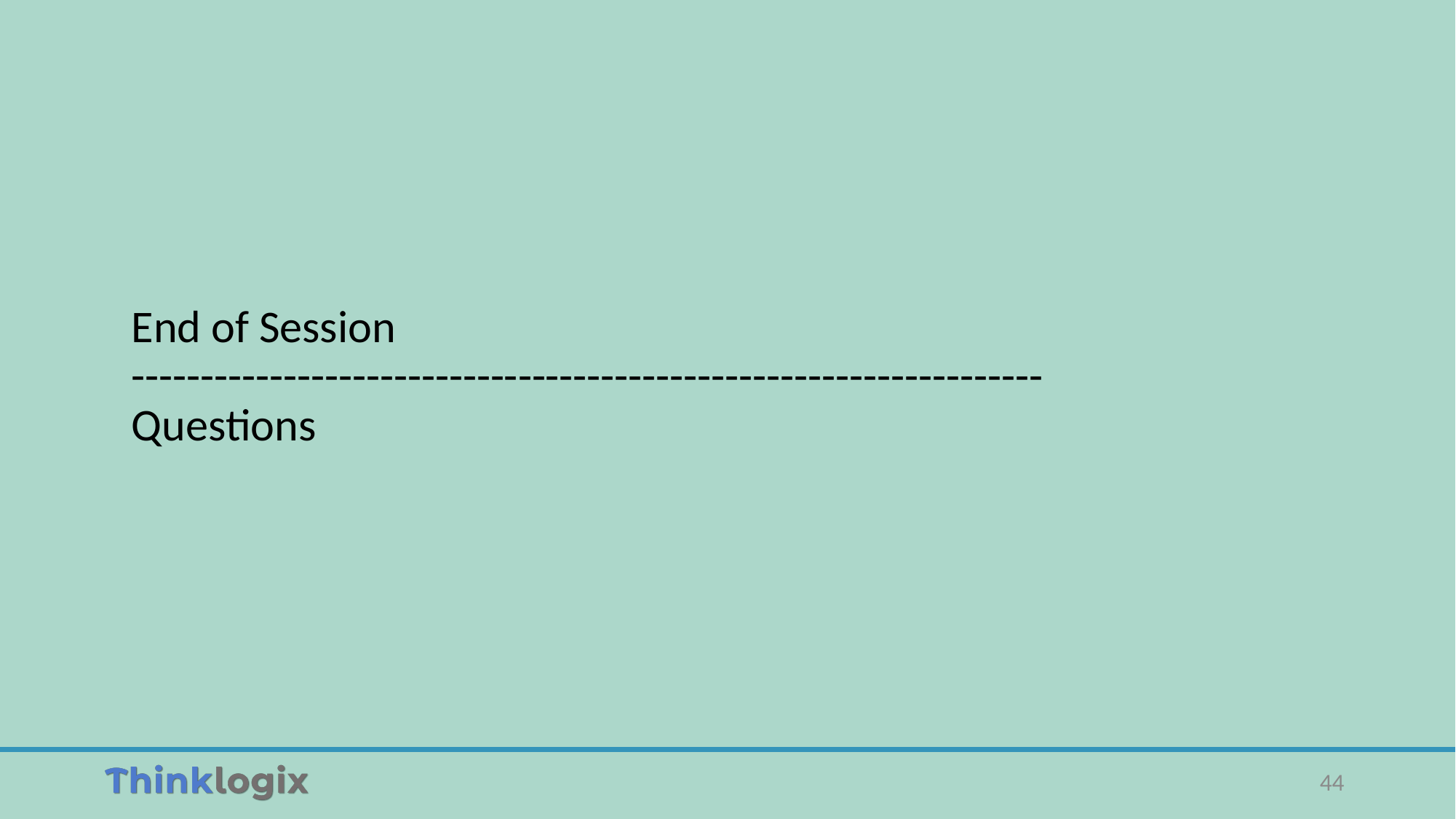

# End of Session ------------------------------------------------------------------ Questions
44